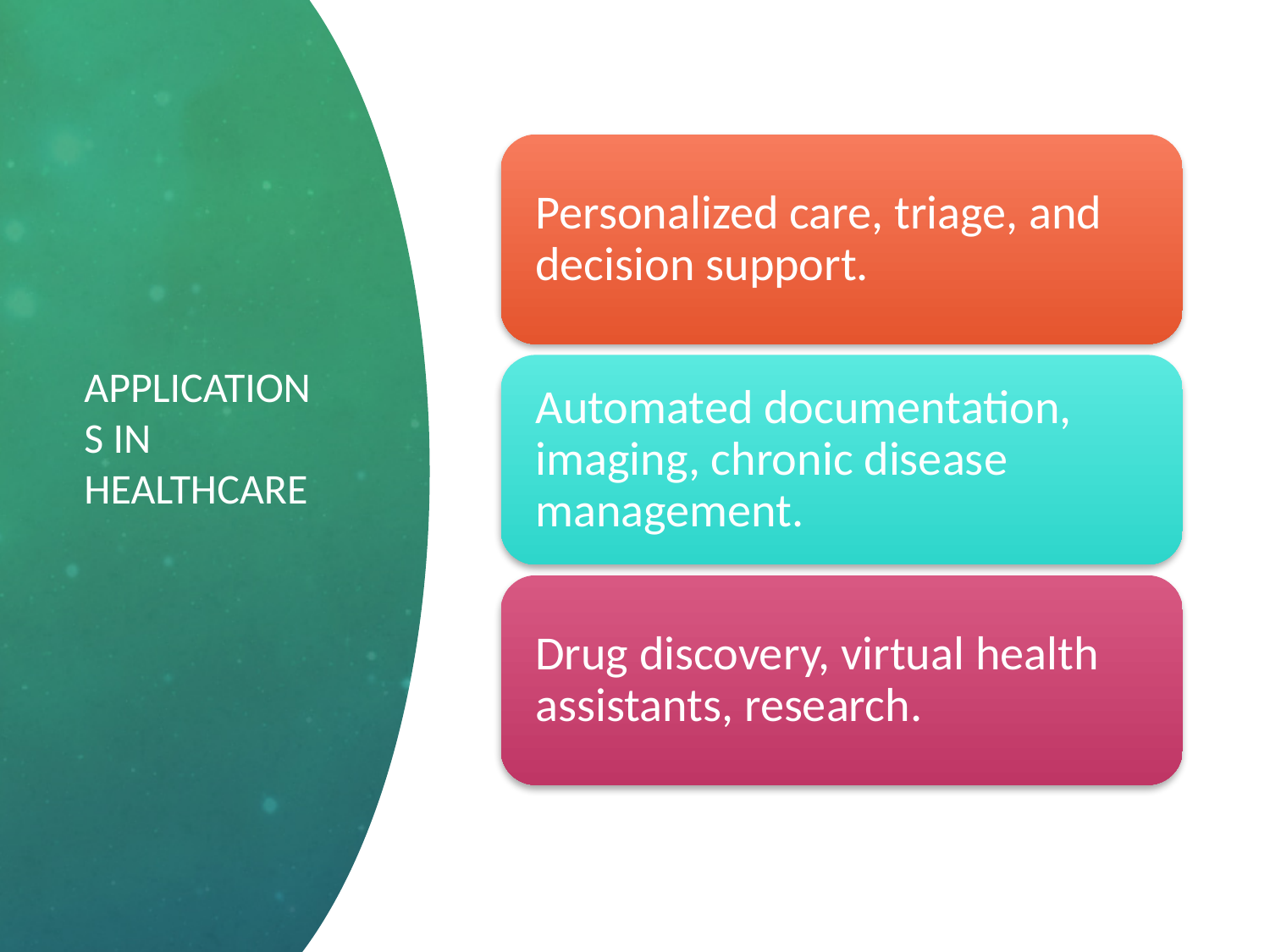

# Applications in Healthcare
Personalized care, triage, and decision support.
Automated documentation, imaging, chronic disease management.
Drug discovery, virtual health assistants, research.